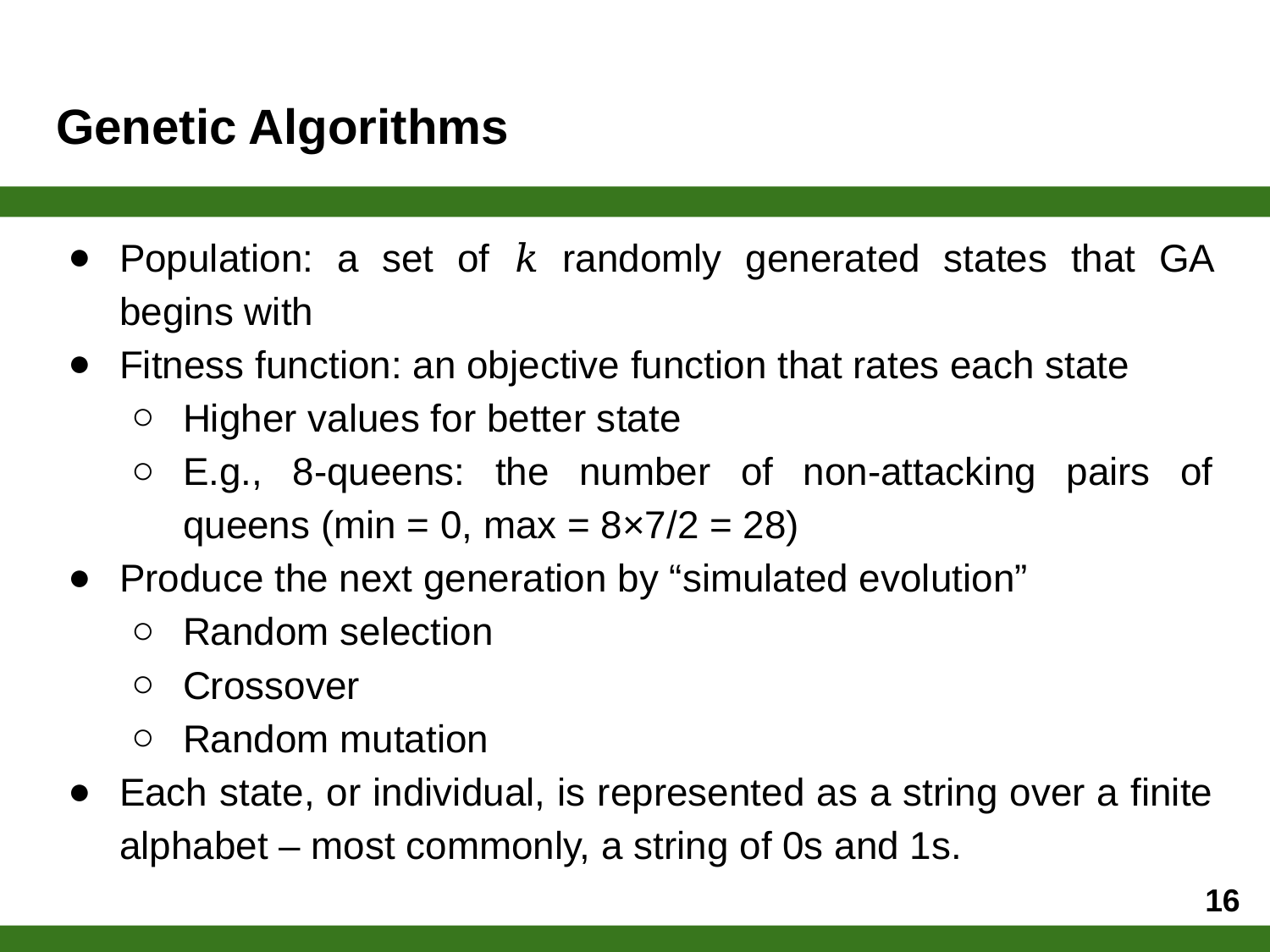

# Genetic Algorithms
Population: a set of 𝑘 randomly generated states that GA begins with
Fitness function: an objective function that rates each state
Higher values for better state
E.g., 8-queens: the number of non-attacking pairs of queens (min = 0, max = 8×7/2 = 28)
Produce the next generation by “simulated evolution”
Random selection
Crossover
Random mutation
Each state, or individual, is represented as a string over a finite alphabet – most commonly, a string of 0s and 1s.
16